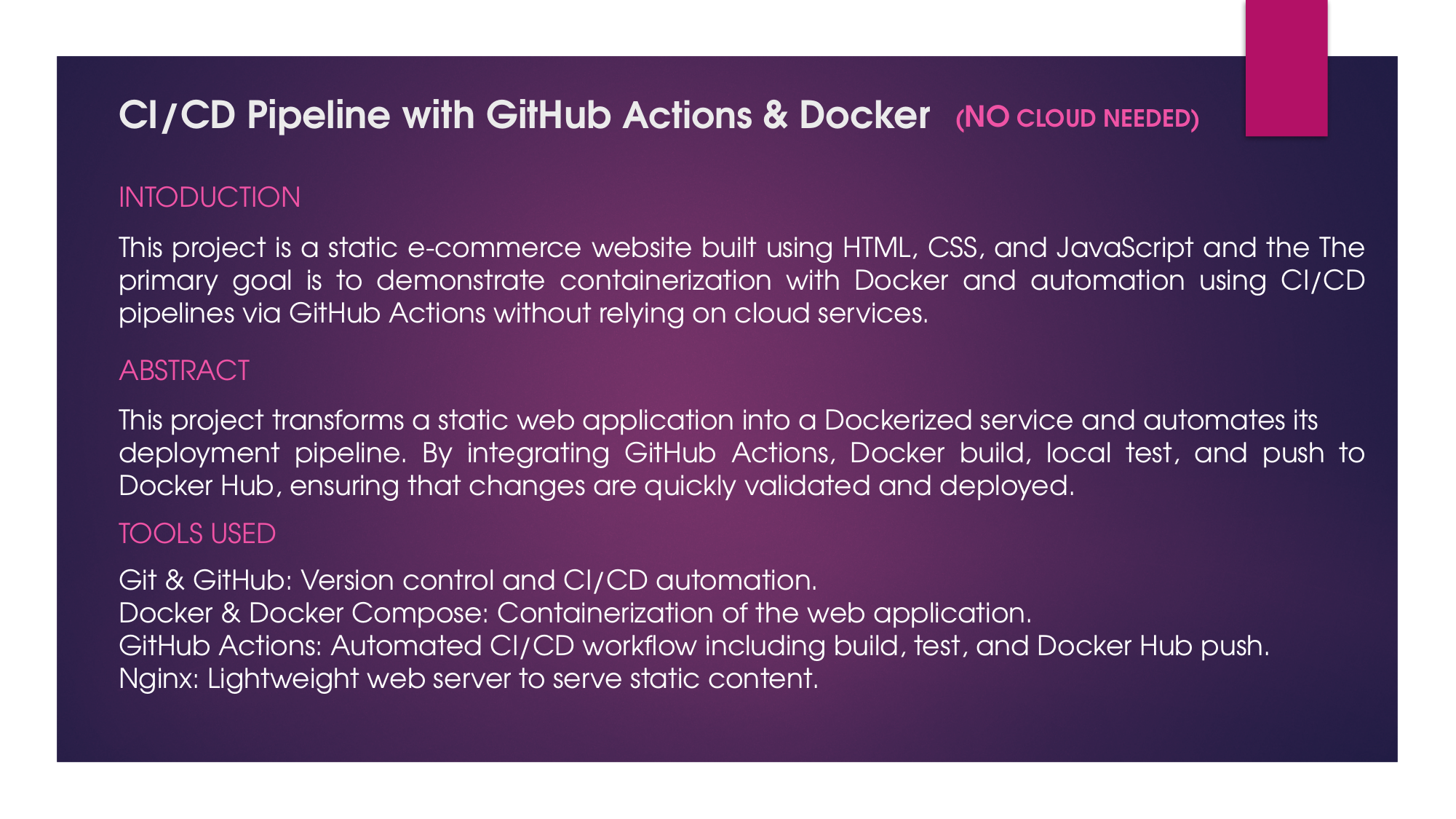

(No Cloud Needed)
# CI/CD Pipeline with GitHub Actions & Docker
Intoduction

This project is a static e-commerce website built using HTML, CSS, and JavaScript and the The primary goal is to demonstrate containerization with Docker and automation using CI/CD pipelines via GitHub Actions without relying on cloud services.
Abstract
This project transforms a static web application into a Dockerized service and automates its
deployment pipeline. By integrating GitHub Actions, Docker build, local test, and push to Docker Hub, ensuring that changes are quickly validated and deployed.
Tools Used
Git & GitHub: Version control and CI/CD automation.
Docker & Docker Compose: Containerization of the web application.
GitHub Actions: Automated CI/CD workflow including build, test, and Docker Hub push.
Nginx: Lightweight web server to serve static content.